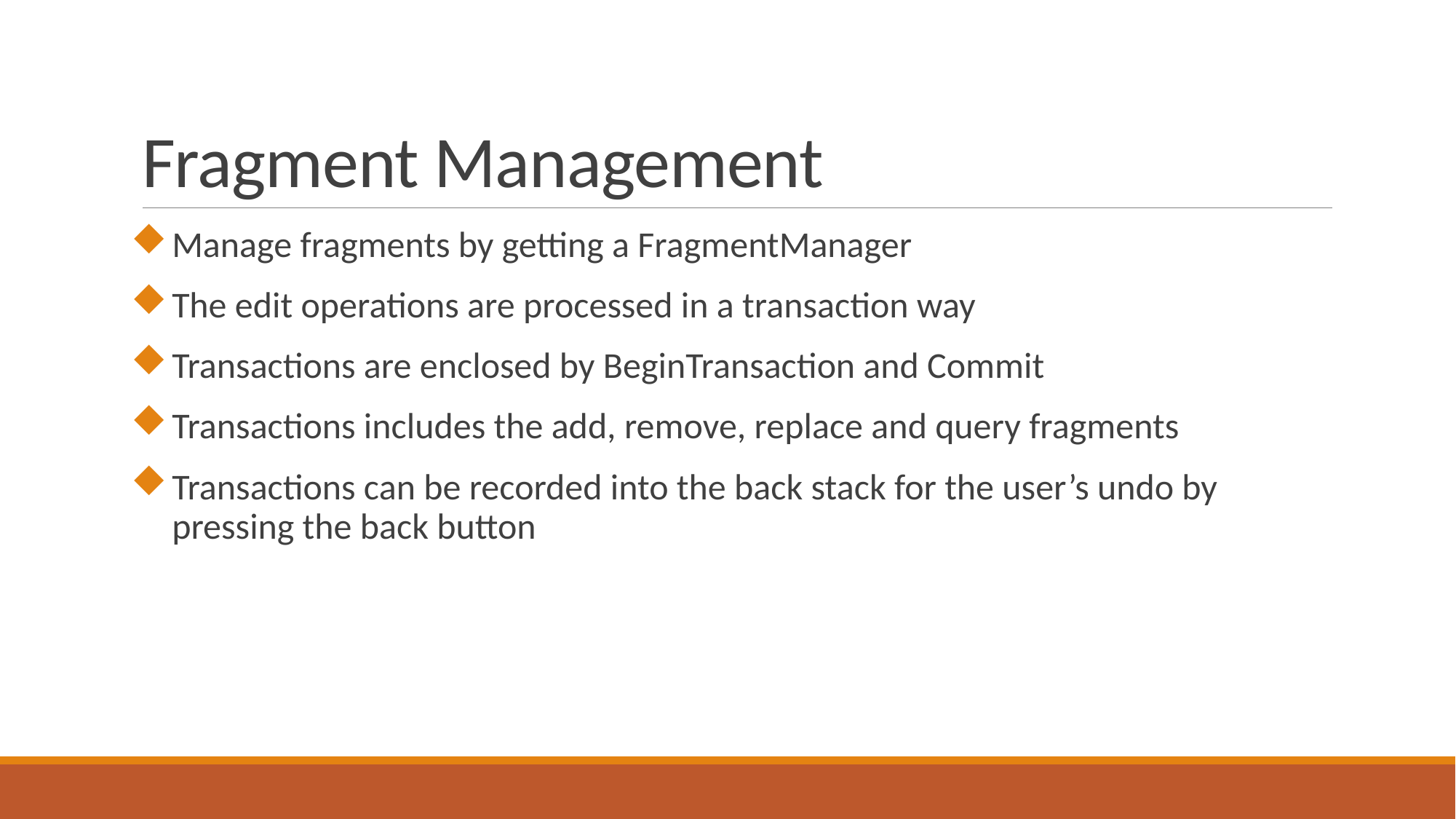

# Fragment Management
Manage fragments by getting a FragmentManager
The edit operations are processed in a transaction way
Transactions are enclosed by BeginTransaction and Commit
Transactions includes the add, remove, replace and query fragments
Transactions can be recorded into the back stack for the user’s undo by pressing the back button